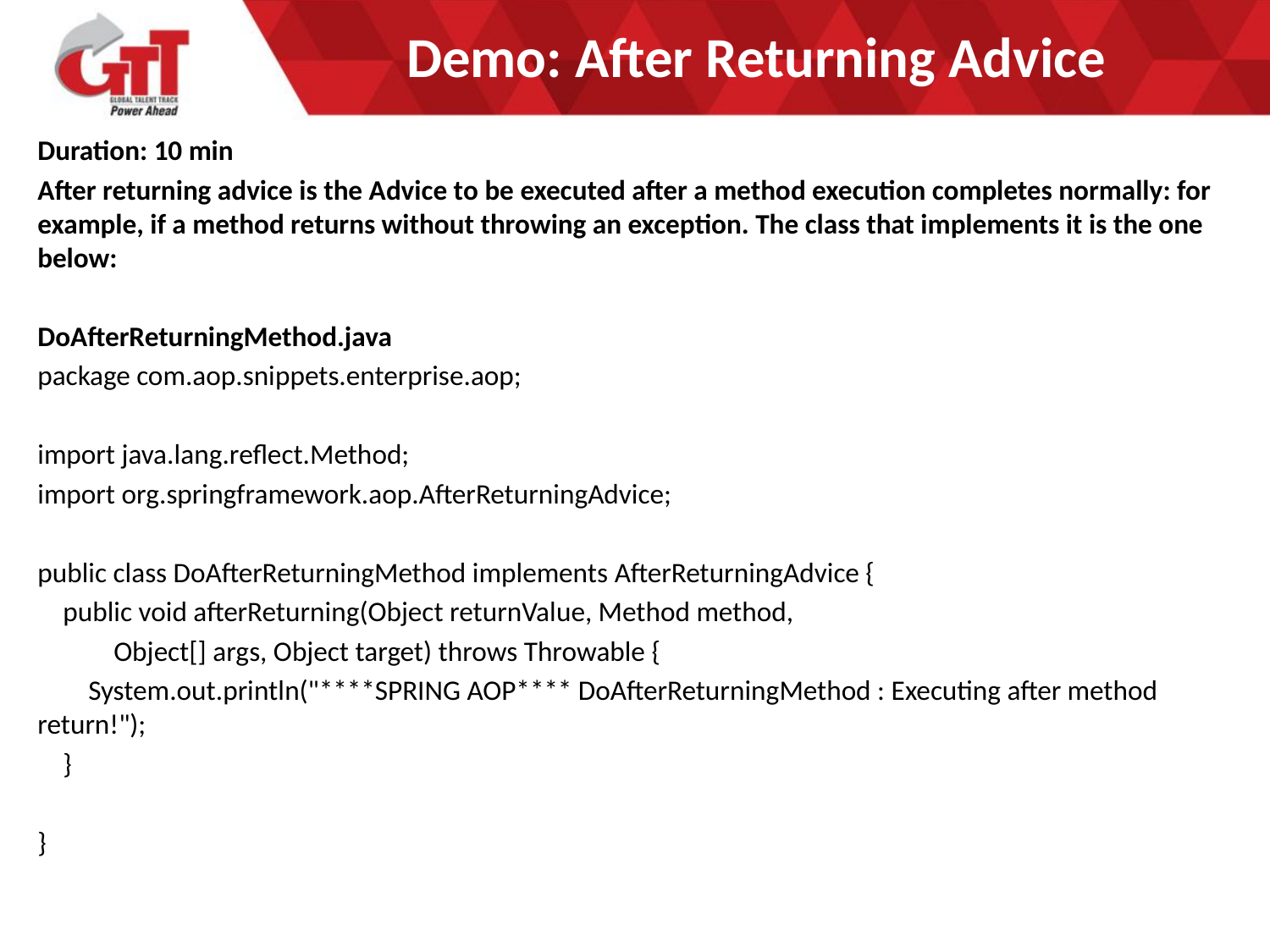

# Demo: After Returning Advice
Duration: 10 min
After returning advice is the Advice to be executed after a method execution completes normally: for example, if a method returns without throwing an exception. The class that implements it is the one below:

DoAfterReturningMethod.java
package com.aop.snippets.enterprise.aop;

import java.lang.reflect.Method;
import org.springframework.aop.AfterReturningAdvice;

public class DoAfterReturningMethod implements AfterReturningAdvice {
    public void afterReturning(Object returnValue, Method method,
            Object[] args, Object target) throws Throwable {
        System.out.println("****SPRING AOP**** DoAfterReturningMethod : Executing after method return!");
    }

}